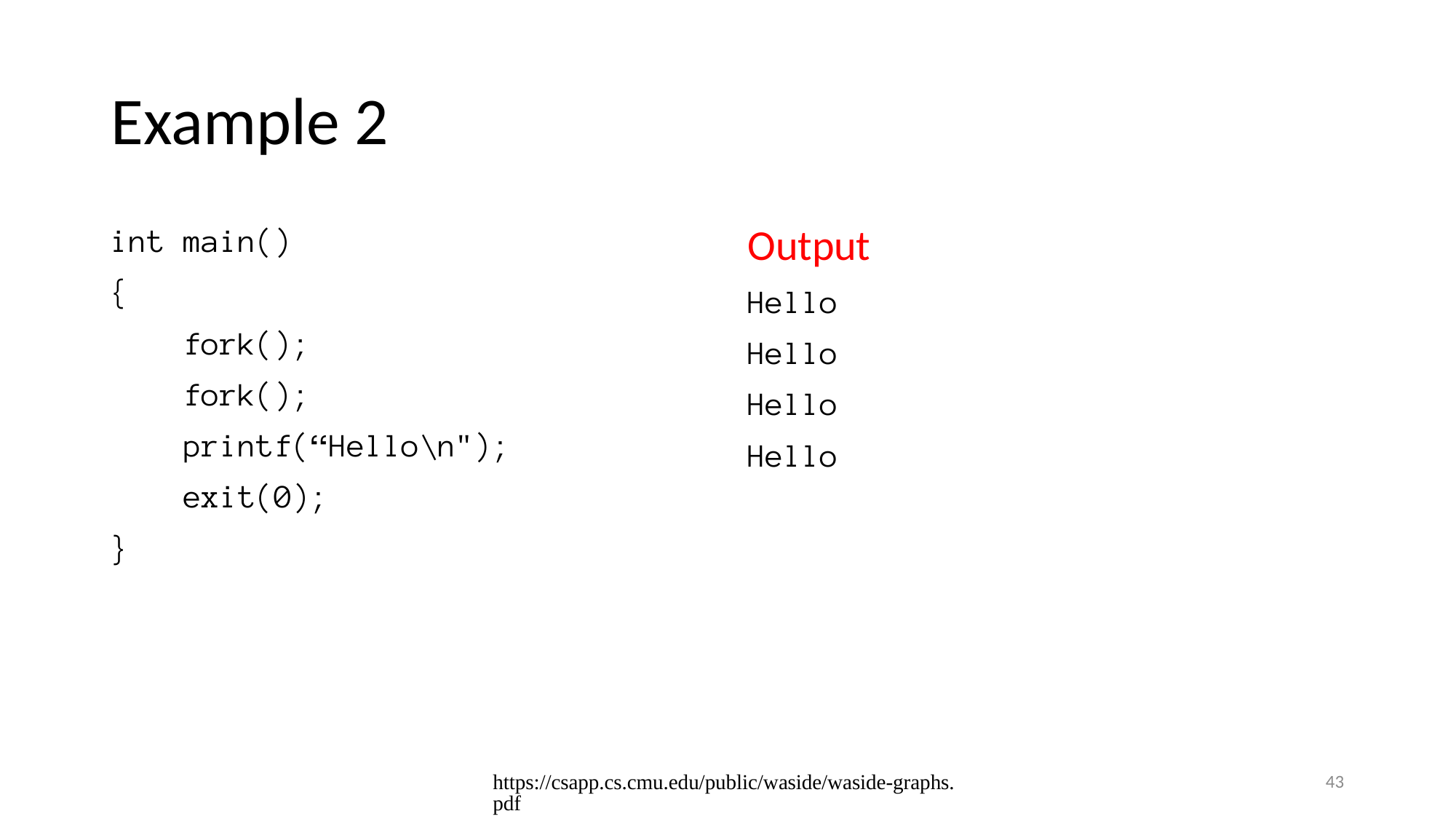

# Example 2
int main()
{
    fork();
    fork();
    printf(“Hello\n");
    exit(0);
}
Output
Hello
Hello
Hello
Hello

https://csapp.cs.cmu.edu/public/waside/waside-graphs.pdf
43